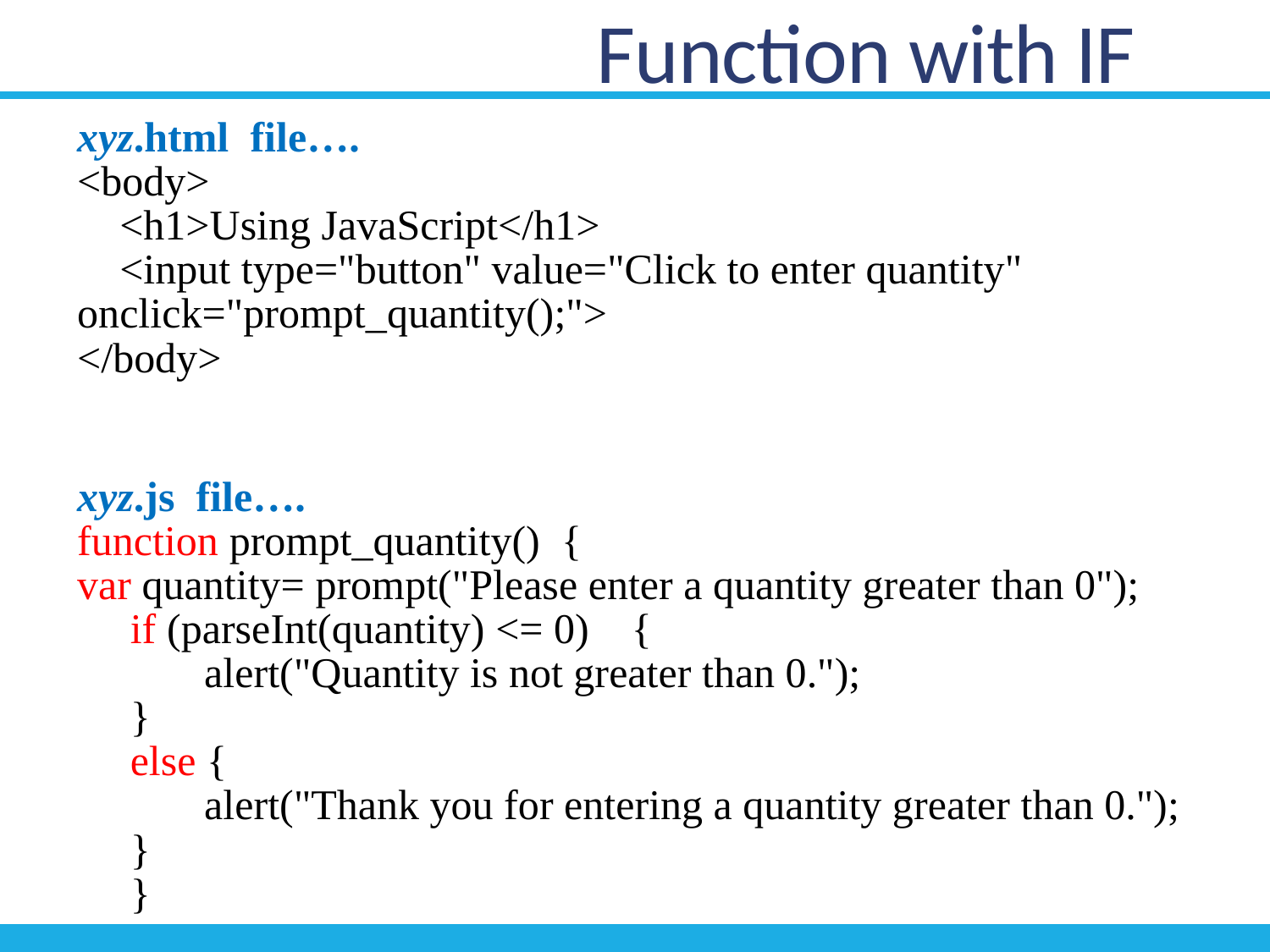

Function with IF
xyz.html  file….
<body>
    <h1>Using JavaScript</h1>
    <input type="button" value="Click to enter quantity" 	onclick="prompt_quantity();">
</body>

xyz.js  file….
function prompt_quantity()  {
var quantity= prompt("Please enter a quantity greater than 0");
     if (parseInt(quantity) <= 0)    {
	alert("Quantity is not greater than 0.");
     }
     else {
            alert("Thank you for entering a quantity greater than 0.");
     }
     }
6